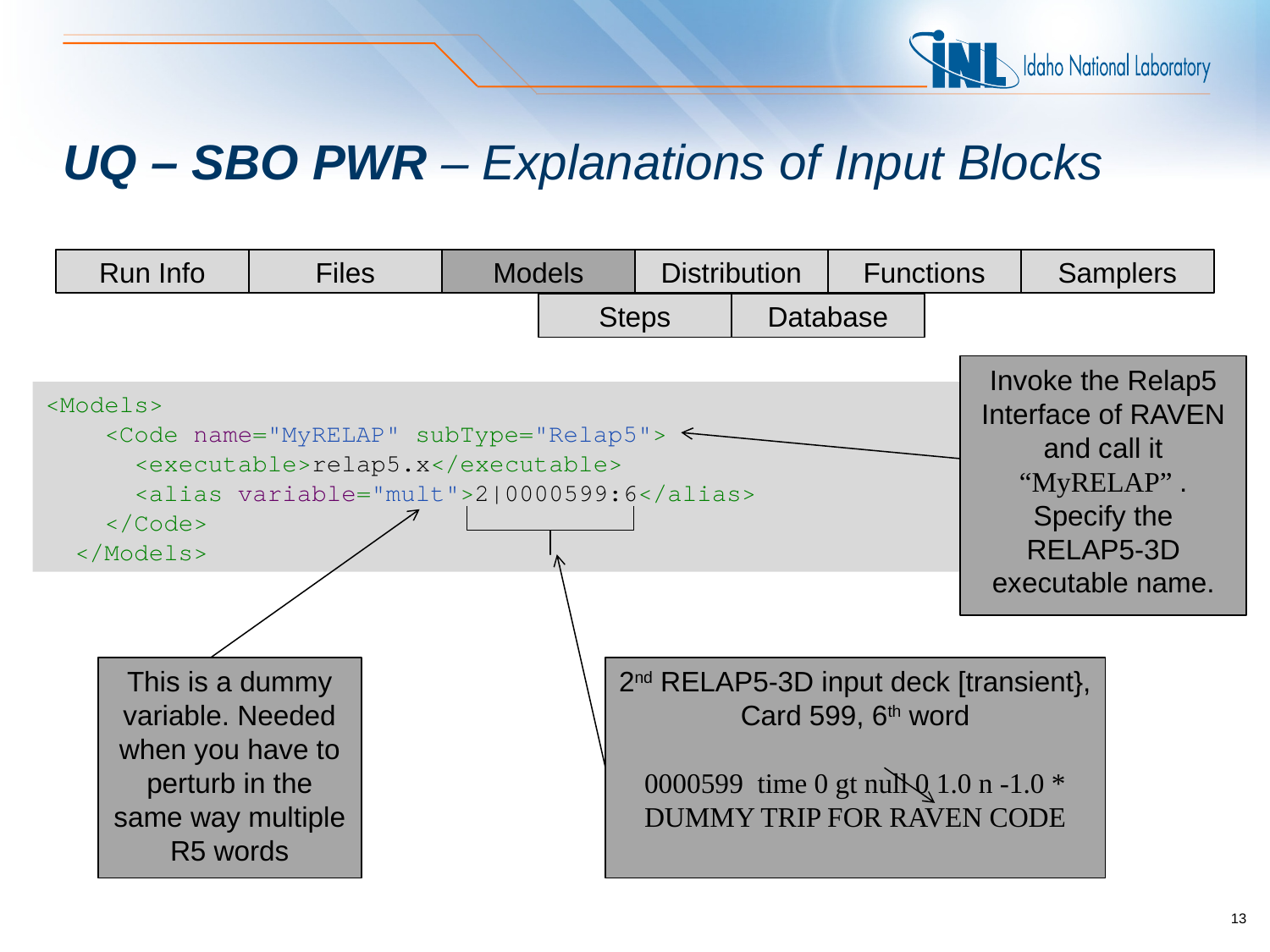

# UQ – SBO PWR – Explanations of Input Blocks
Run Info
Files
Models
Distribution
Functions
Samplers
Steps
Database
Invoke the Relap5 Interface of RAVEN and call it “MyRELAP” .
Specify the RELAP5-3D executable name.
<Models>
    <Code name="MyRELAP" subType="Relap5">
      <executable>relap5.x</executable>
      <alias variable="mult">2|0000599:6</alias>
    </Code>
  </Models>

2nd RELAP5-3D input deck [transient},
Card 599, 6th word

0000599  time 0 gt null 0 1.0 n -1.0 * DUMMY TRIP FOR RAVEN CODE
This is a dummy variable. Needed when you have to perturb in the same way multiple R5 words
13